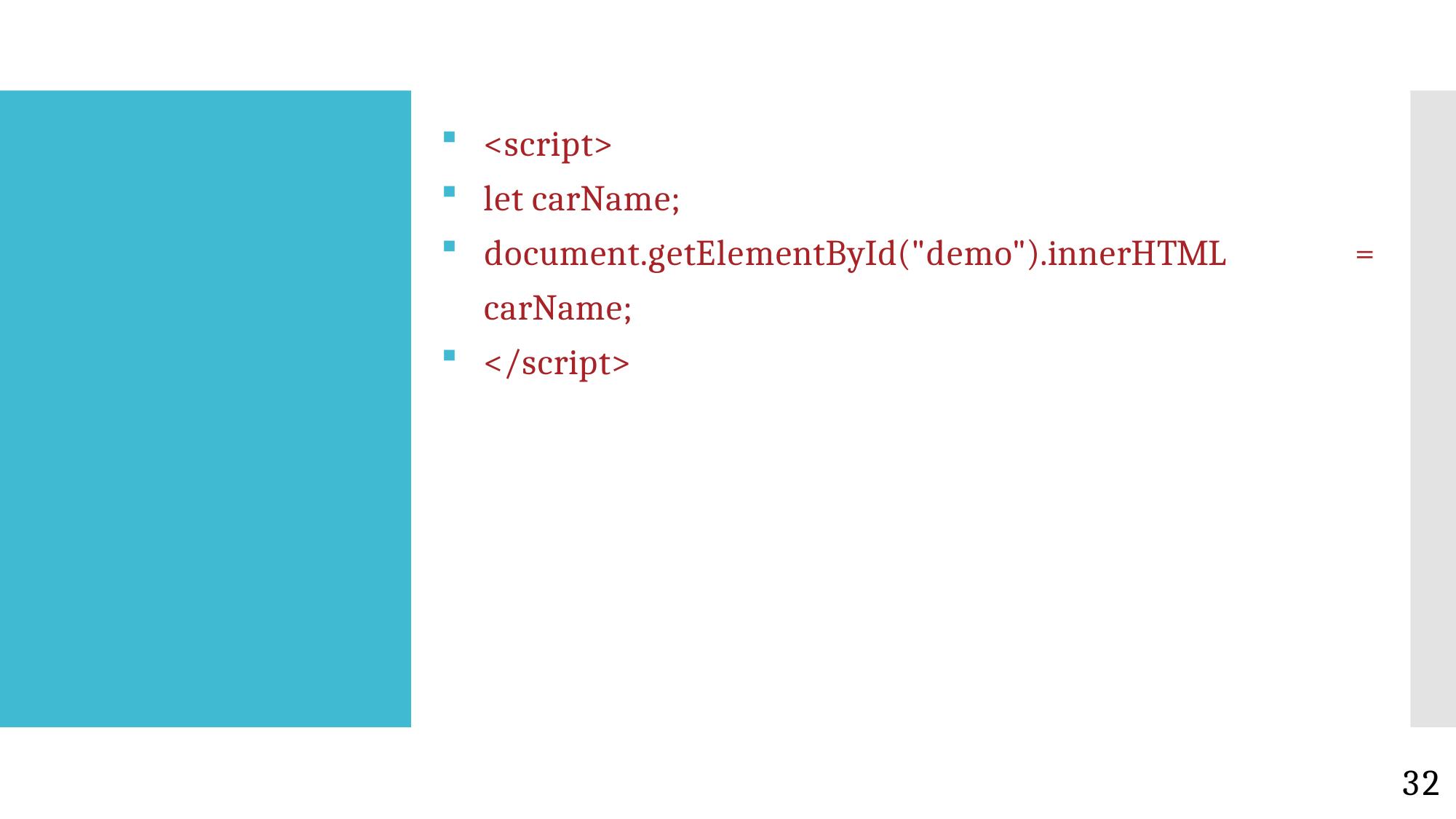

<script>
let carName;
document.getElementById("demo").innerHTML = carName;
</script>

#
32